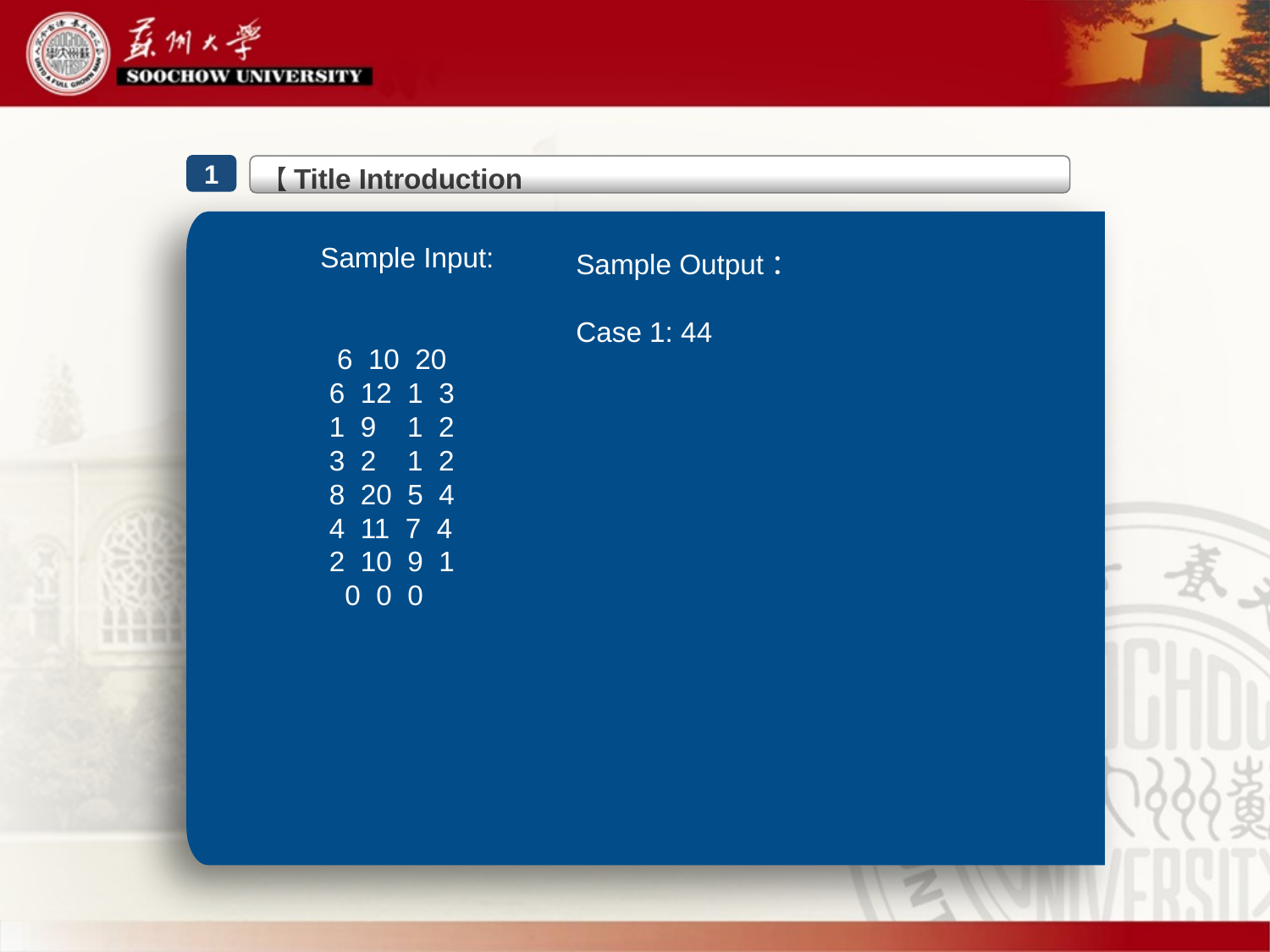

1
 【Title Introduction

      Sample Input:

        6  10  20
       6  12  1  3
       1  9    1  2
       3  2    1  2
       8  20  5  4
       4  11  7  4
       2  10  9  1
         0  0  0

Sample Output：

Case 1: 44